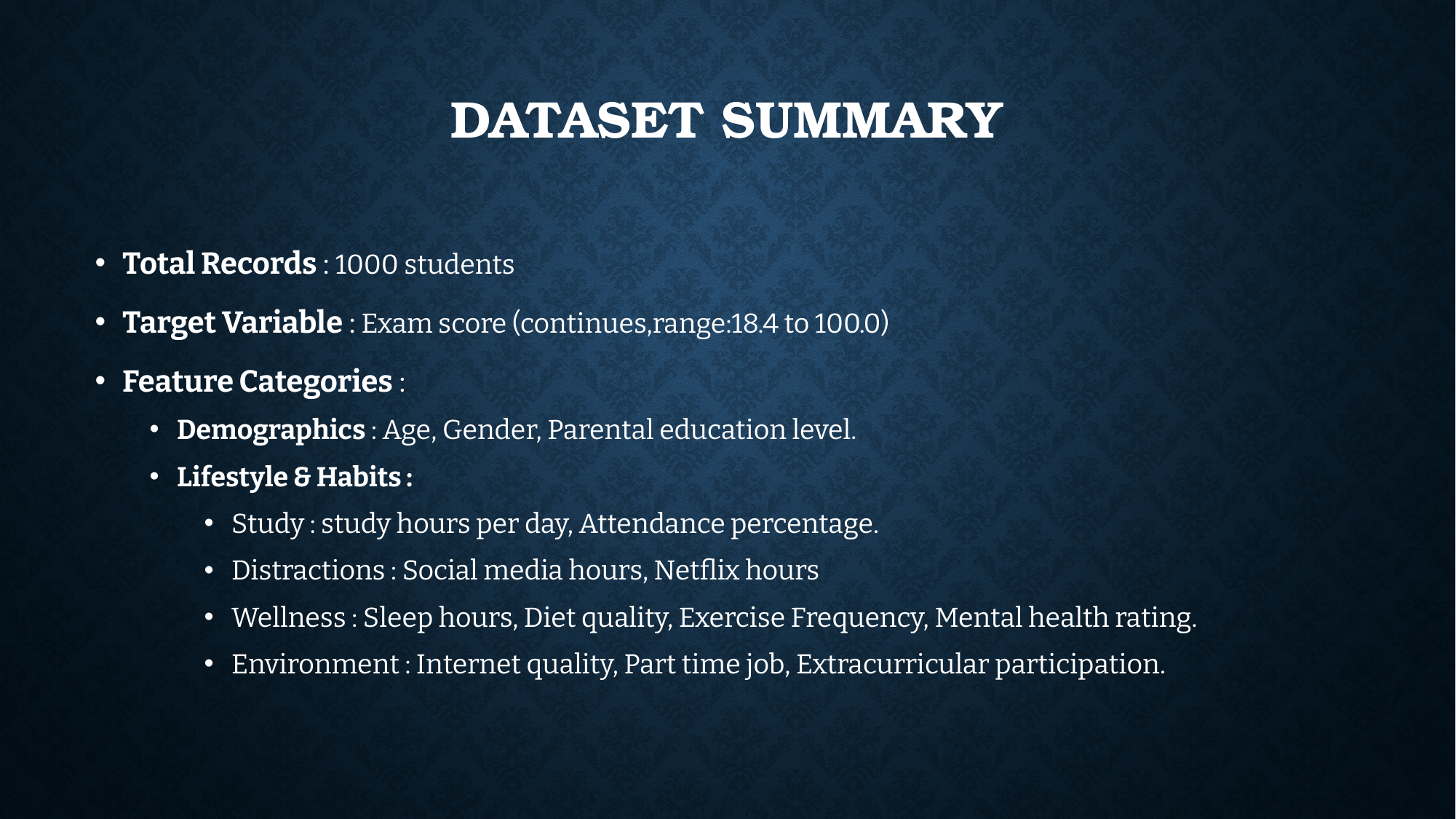

# Dataset Summary
Total Records : 1000 students
Target Variable : Exam score (continues,range:18.4 to 100.0)
Feature Categories :
Demographics : Age, Gender, Parental education level.
Lifestyle & Habits :
Study : study hours per day, Attendance percentage.
Distractions : Social media hours, Netflix hours
Wellness : Sleep hours, Diet quality, Exercise Frequency, Mental health rating.
Environment : Internet quality, Part time job, Extracurricular participation.